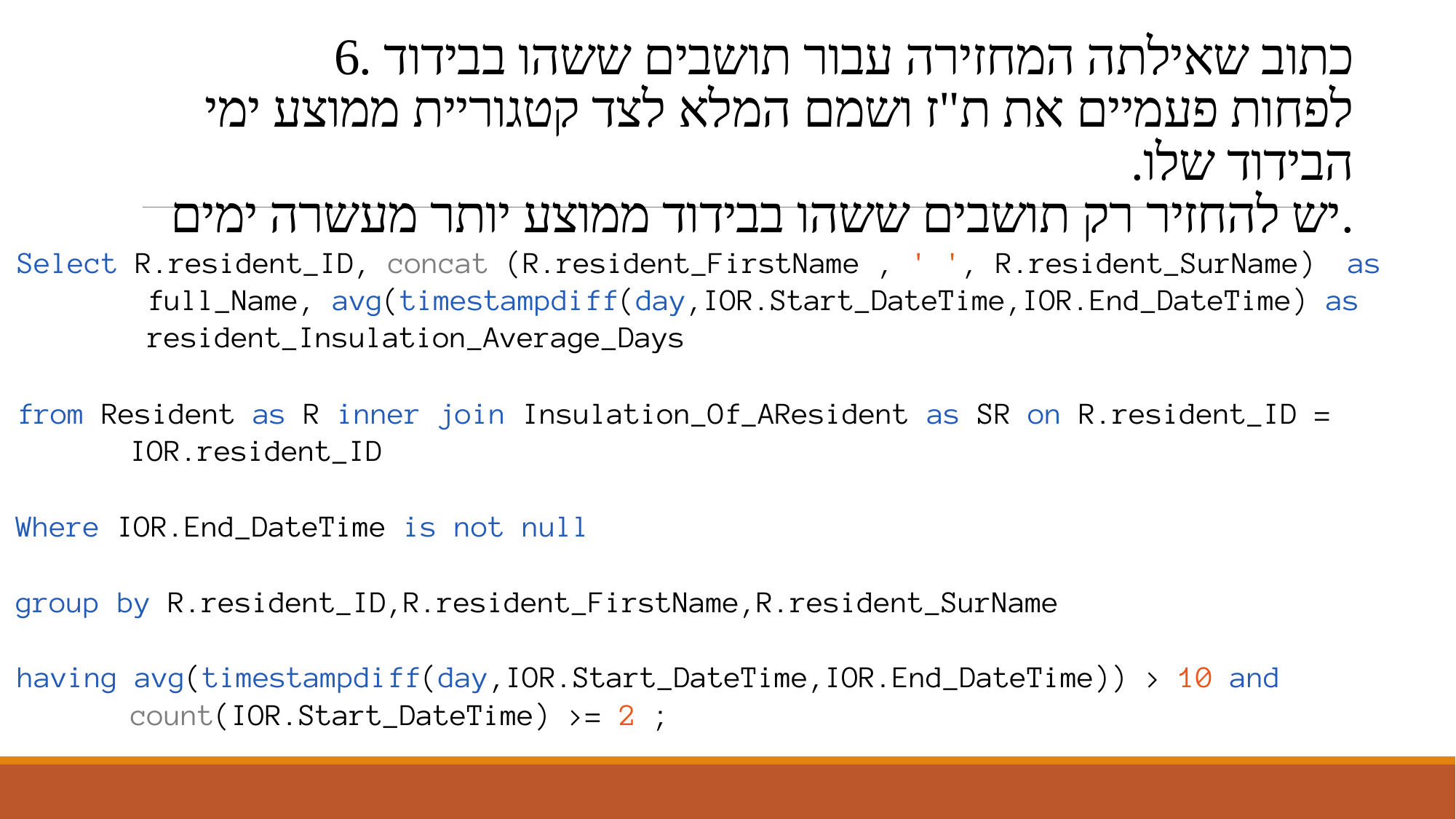

# 6. כתוב שאילתה המחזירה עבור תושבים ששהו בבידוד לפחות פעמיים את ת"ז ושמם המלא לצד קטגוריית ממוצע ימי הבידוד שלו. יש להחזיר רק תושבים ששהו בבידוד ממוצע יותר מעשרה ימים.
Select R.resident_ID, concat (R.resident_FirstName , ' ', R.resident_SurName)	as  full_Name, avg(timestampdiff(day,IOR.Start_DateTime,IOR.End_DateTime) as  resident_Insulation_Average_Days

from Resident as R inner join Insulation_Of_AResident as SR on R.resident_ID =  IOR.resident_ID

Where IOR.End_DateTime is not null

group by R.resident_ID,R.resident_FirstName,R.resident_SurName

having avg(timestampdiff(day,IOR.Start_DateTime,IOR.End_DateTime)) > 10 and  count(IOR.Start_DateTime) >= 2 ;